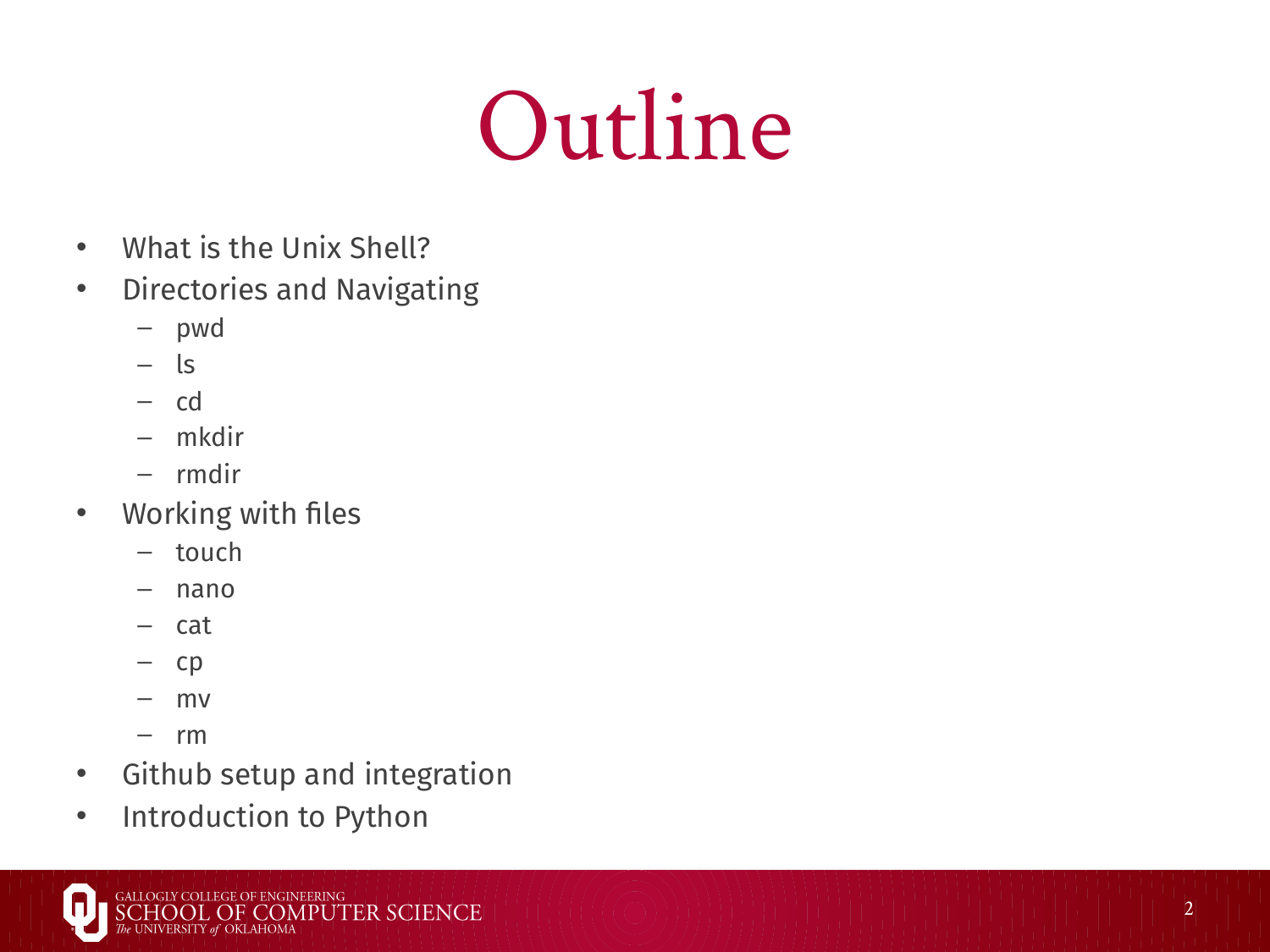

# Outline
What is the Unix Shell?
Directories and Navigating
pwd
ls
cd
mkdir
rmdir
Working with files
touch
nano
cat
cp
mv
rm
Github setup and integration
Introduction to Python
2